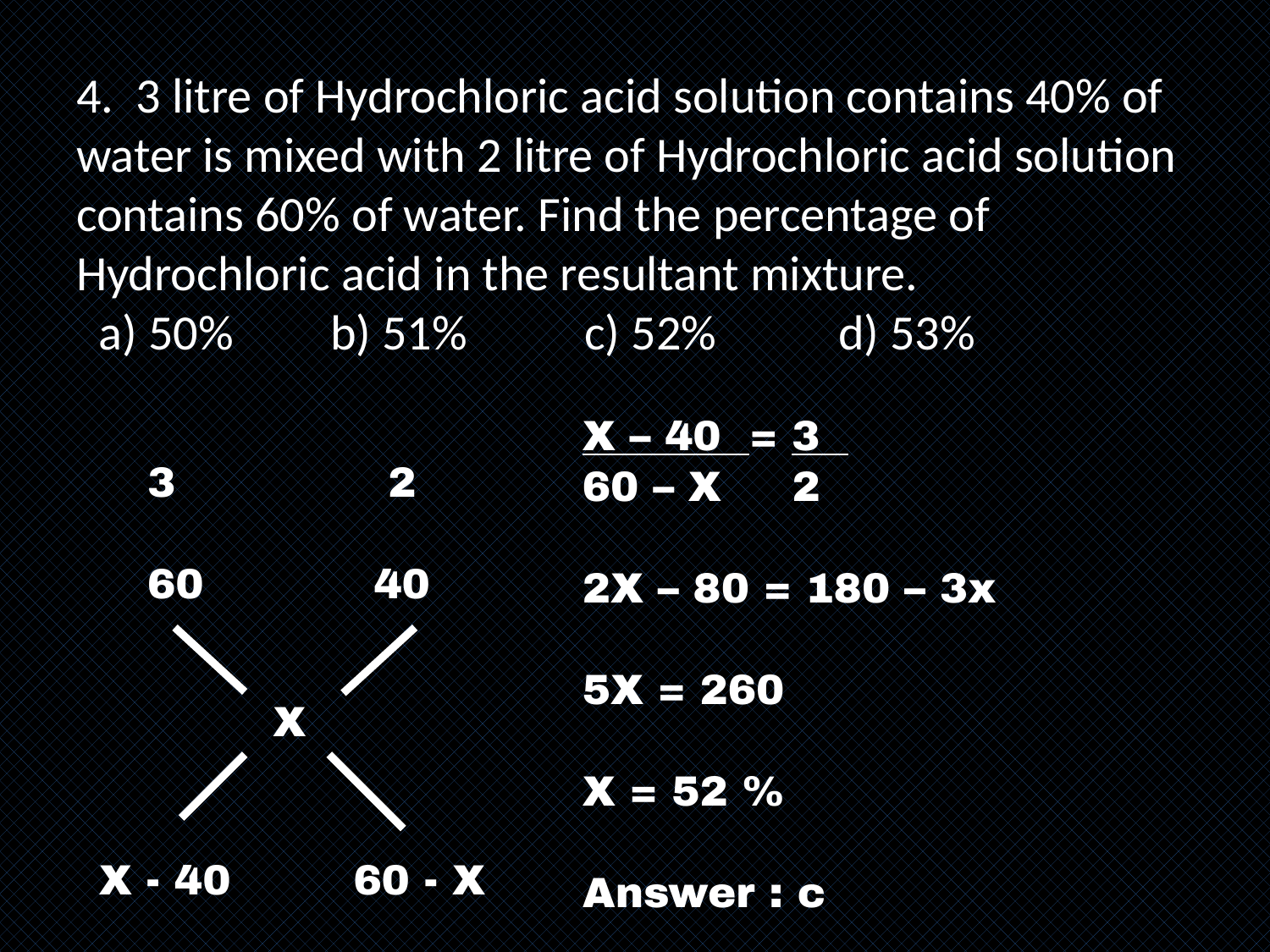

# 4.  3 litre of Hydrochloric acid solution contains 40% of water is mixed with 2 litre of Hydrochloric acid solution contains 60% of water. Find the percentage of Hydrochloric acid in the resultant mixture.                           a) 50%	b) 51%	c) 52%	d) 53%

X – 40  = 3
60 – X     2

2X – 80 = 180 – 3x

5X = 260

X = 52 %

Answer : c
3               2

60            40

X
X - 40
60 - X